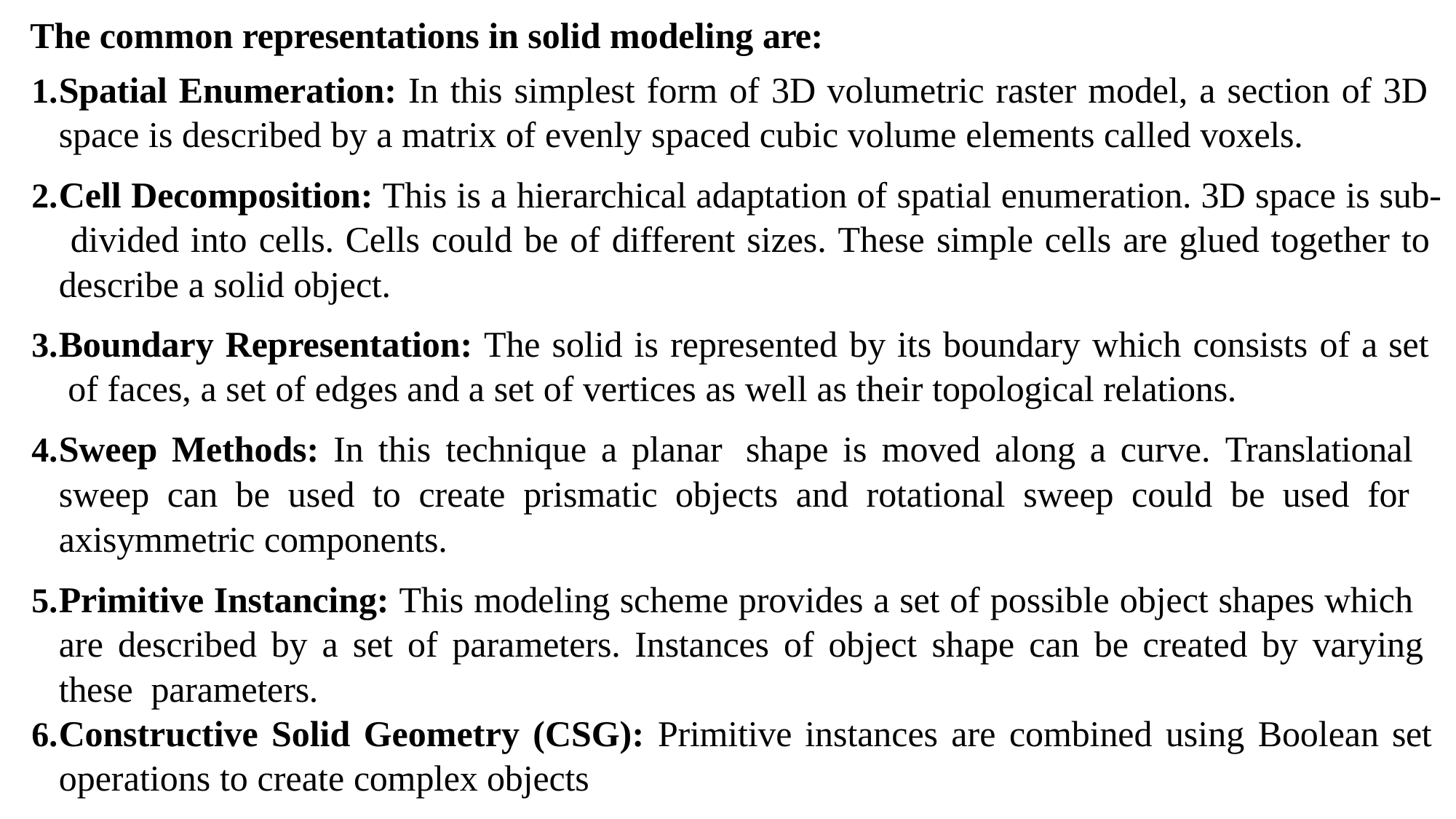

The common representations in solid modeling are:
Spatial Enumeration: In this simplest form of 3D volumetric raster model, a section of 3D  space is described by a matrix of evenly spaced cubic volume elements called voxels.
Cell Decomposition: This is a hierarchical adaptation of spatial enumeration. 3D space is sub-  divided into cells. Cells could be of different sizes. These simple cells are glued together to  describe a solid object.
Boundary Representation: The solid is represented by its boundary which consists of a set  of faces, a set of edges and a set of vertices as well as their topological relations.
Sweep Methods: In this technique a planar shape is moved along a curve. Translational  sweep can be used to create prismatic objects and rotational sweep could be used for  axisymmetric components.
Primitive Instancing: This modeling scheme provides a set of possible object shapes which  are described by a set of parameters. Instances of object shape can be created by varying these  parameters.
Constructive Solid Geometry (CSG): Primitive instances are combined using Boolean set  operations to create complex objects